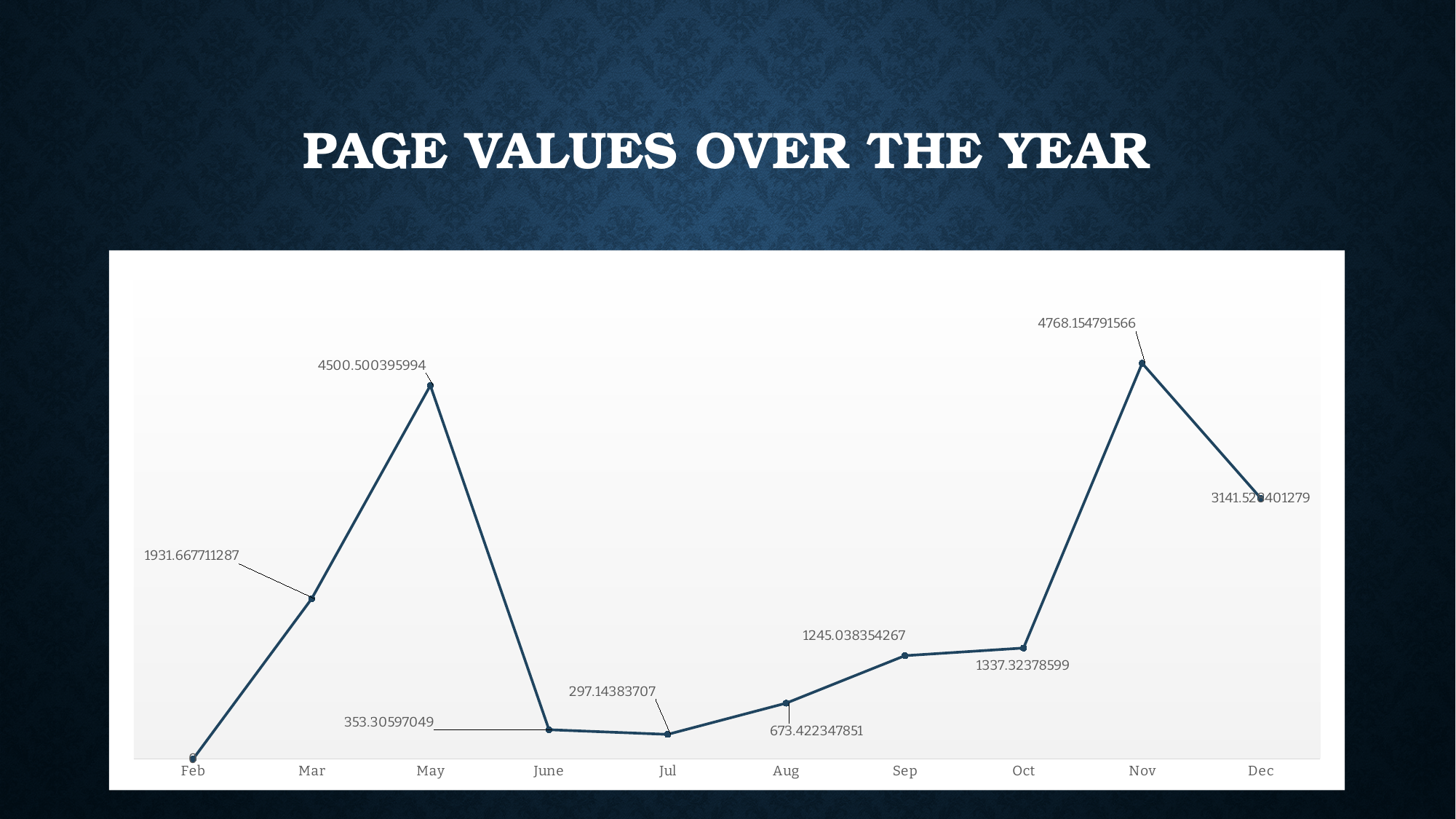

# Page Values Over the Year

### Chart

| Category | Total |
|---|---|
| Feb | 0.0 |
| Mar | 1931.667711287 |
| May | 4500.500395994 |
| June | 353.30597049 |
| Jul | 297.14383706999996 |
| Aug | 673.422347851 |
| Sep | 1245.0383542670002 |
| Oct | 1337.3237859899998 |
| Nov | 4768.154791566001 |
| Dec | 3141.5284012790003 |